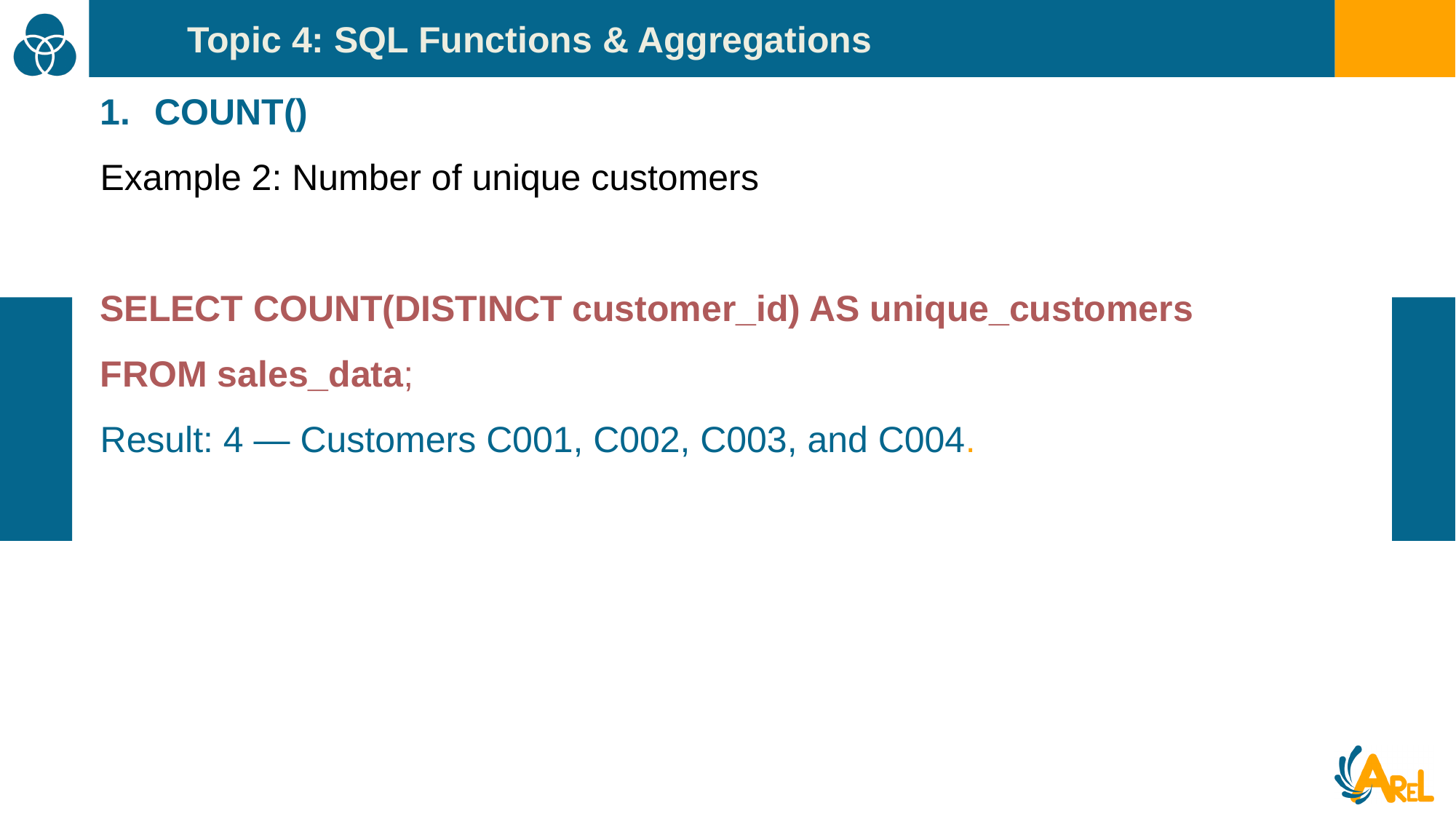

Topic 4: SQL Functions & Aggregations

COUNT()
Example 2: Number of unique customers

SELECT COUNT(DISTINCT customer_id) AS unique_customers
FROM sales_data;
Result: 4 — Customers C001, C002, C003, and C004.